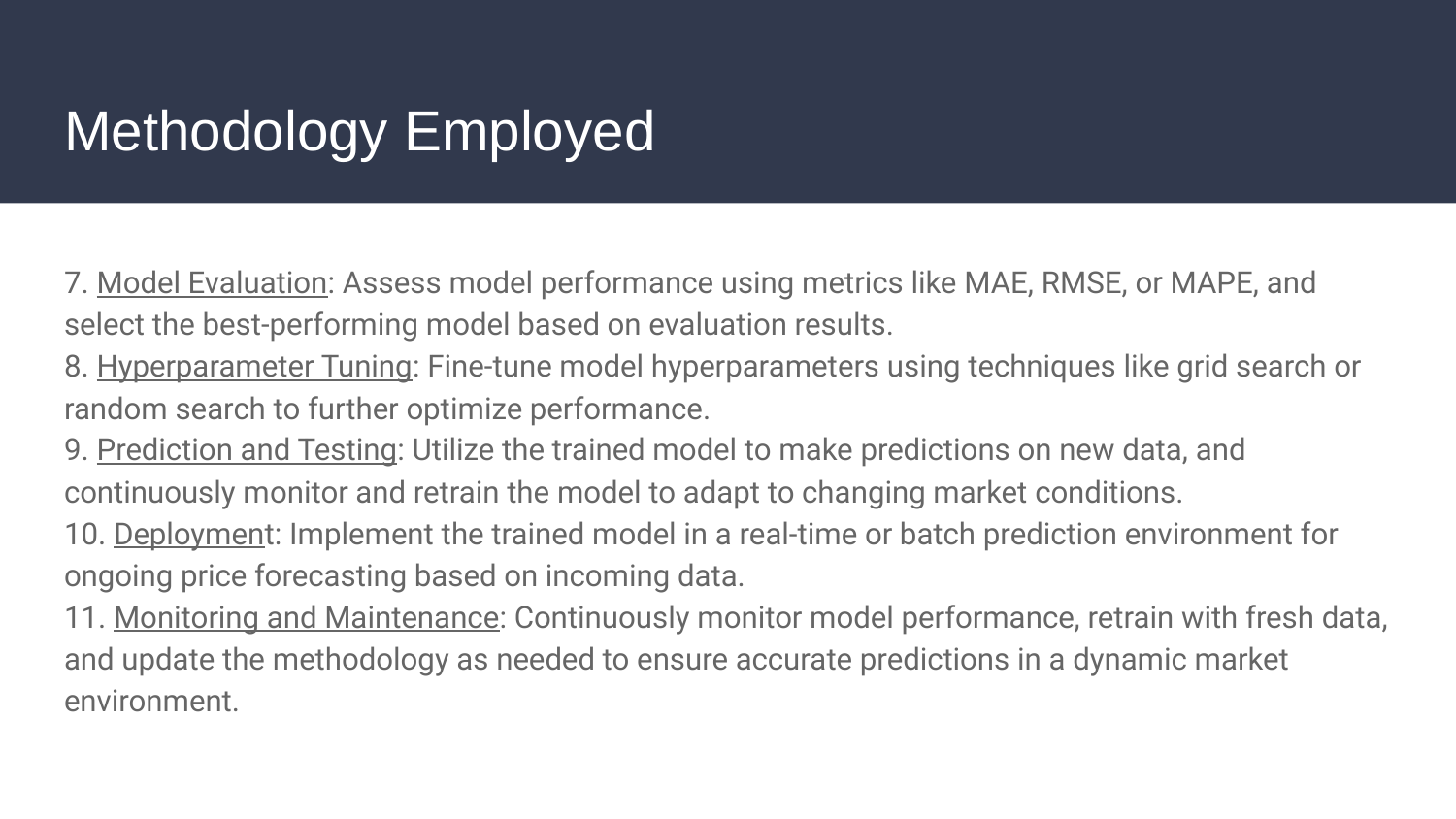

# Methodology Employed

7. Model Evaluation: Assess model performance using metrics like MAE, RMSE, or MAPE, and select the best-performing model based on evaluation results.
8. Hyperparameter Tuning: Fine-tune model hyperparameters using techniques like grid search or random search to further optimize performance.
9. Prediction and Testing: Utilize the trained model to make predictions on new data, and continuously monitor and retrain the model to adapt to changing market conditions.
10. Deployment: Implement the trained model in a real-time or batch prediction environment for ongoing price forecasting based on incoming data.
11. Monitoring and Maintenance: Continuously monitor model performance, retrain with fresh data, and update the methodology as needed to ensure accurate predictions in a dynamic market environment.